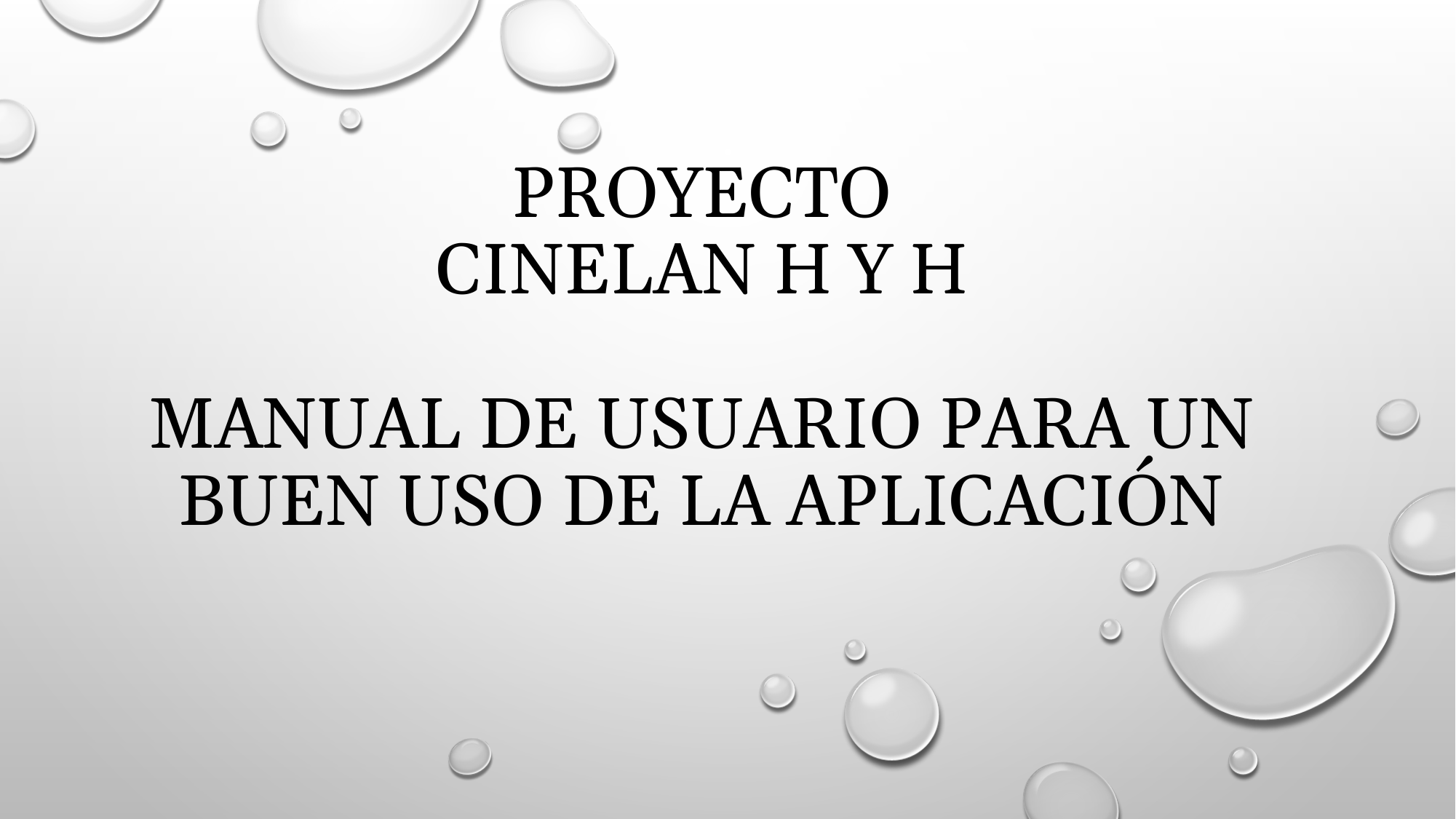

# Proyecto CINELAN H Y H MANUAL DE usuario para un buen uso de la aplicación